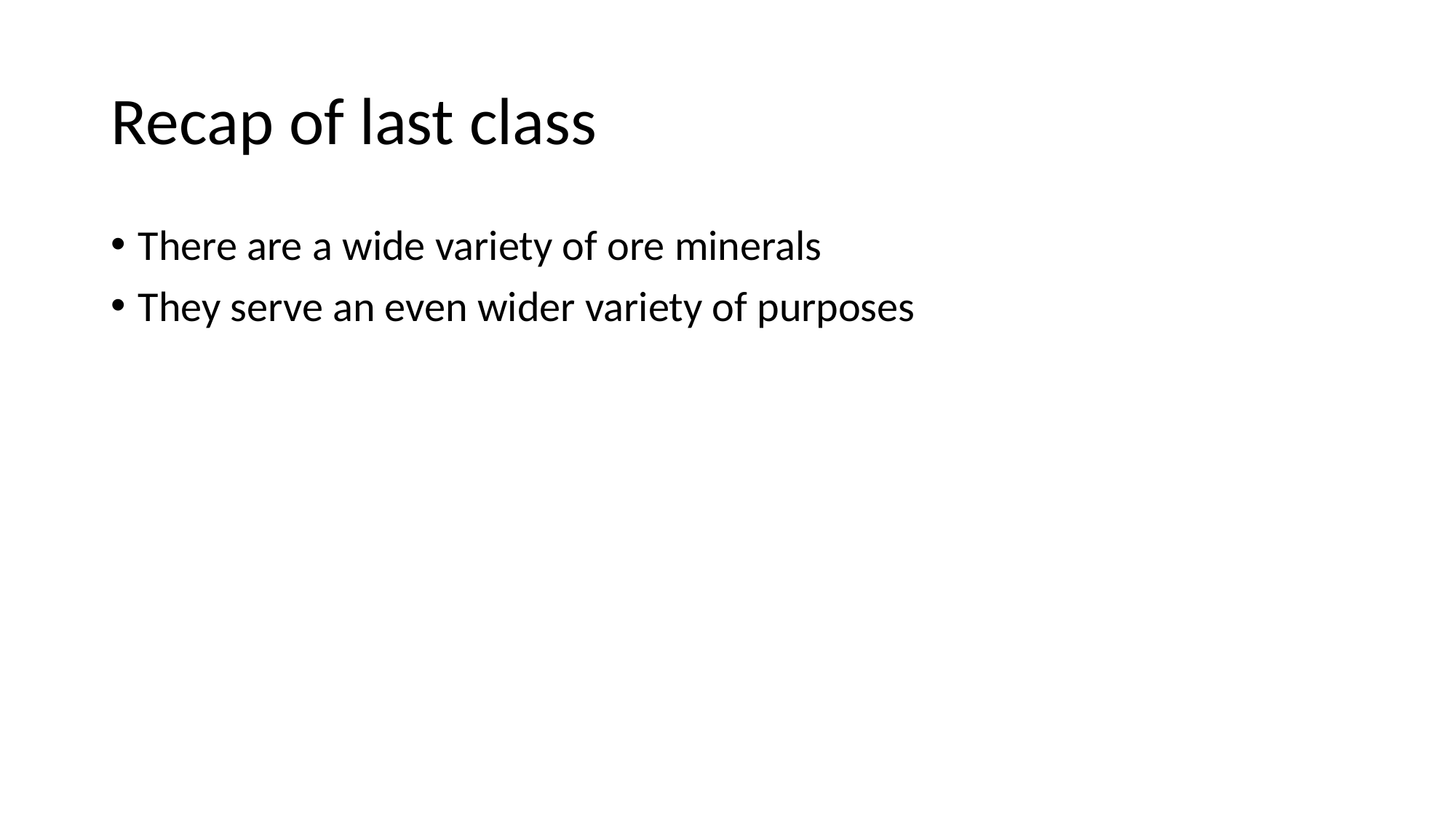

# Recap of last class
There are a wide variety of ore minerals
They serve an even wider variety of purposes